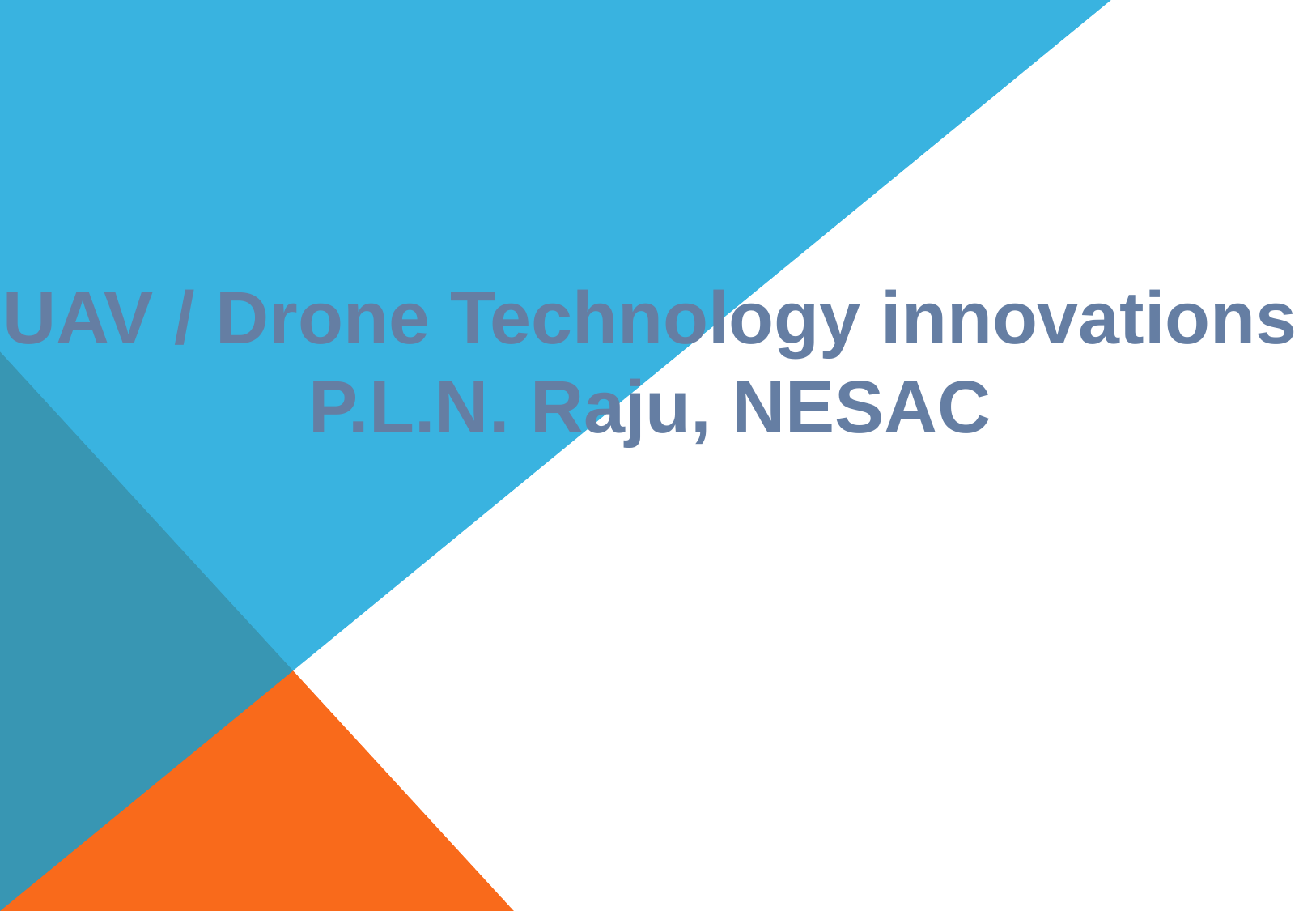

UAV / Drone Technology innovations
P.L.N. Raju, NESAC